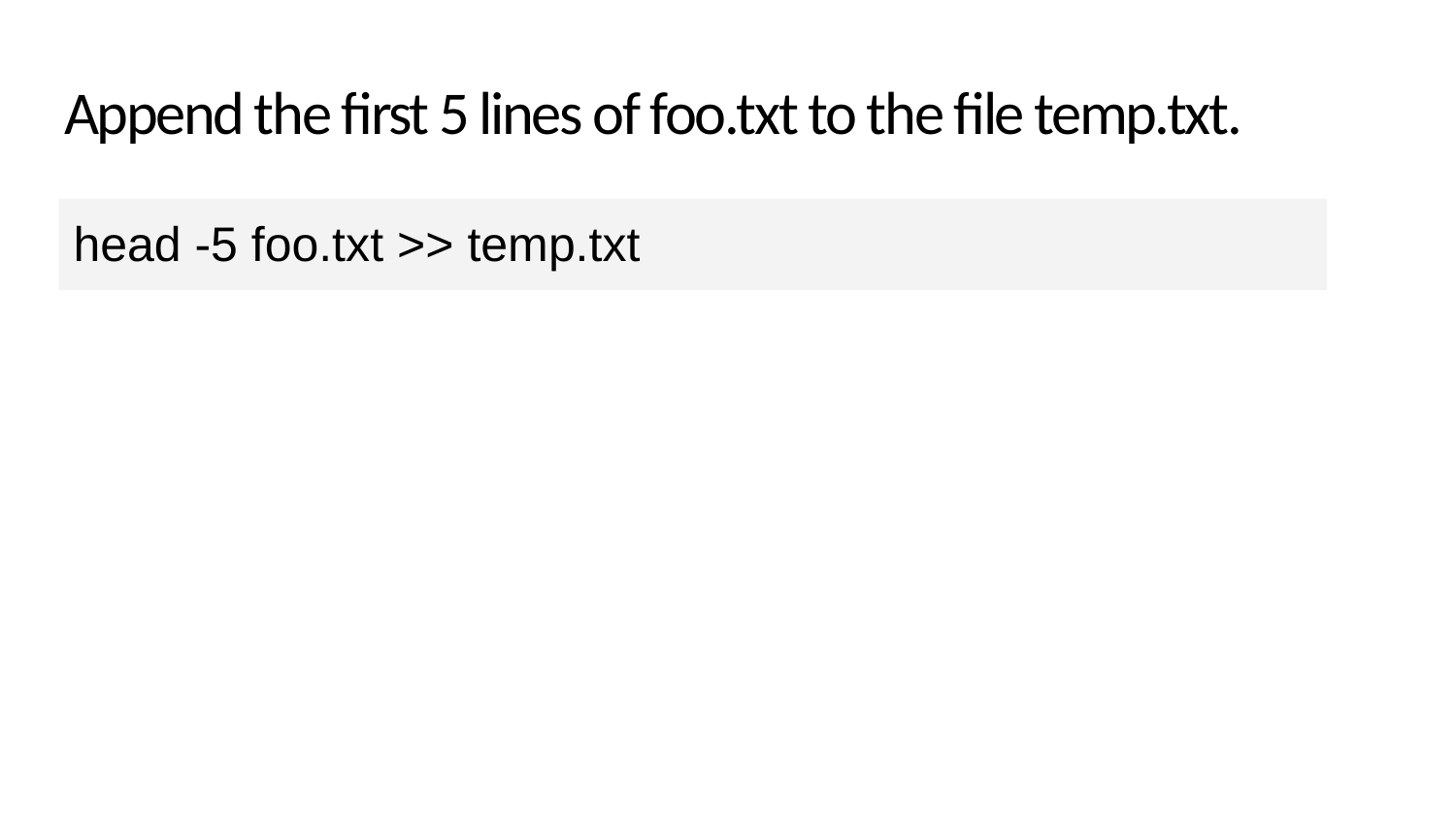

# Append the first 5 lines of foo.txt to the file temp.txt.
head -5 foo.txt >> temp.txt